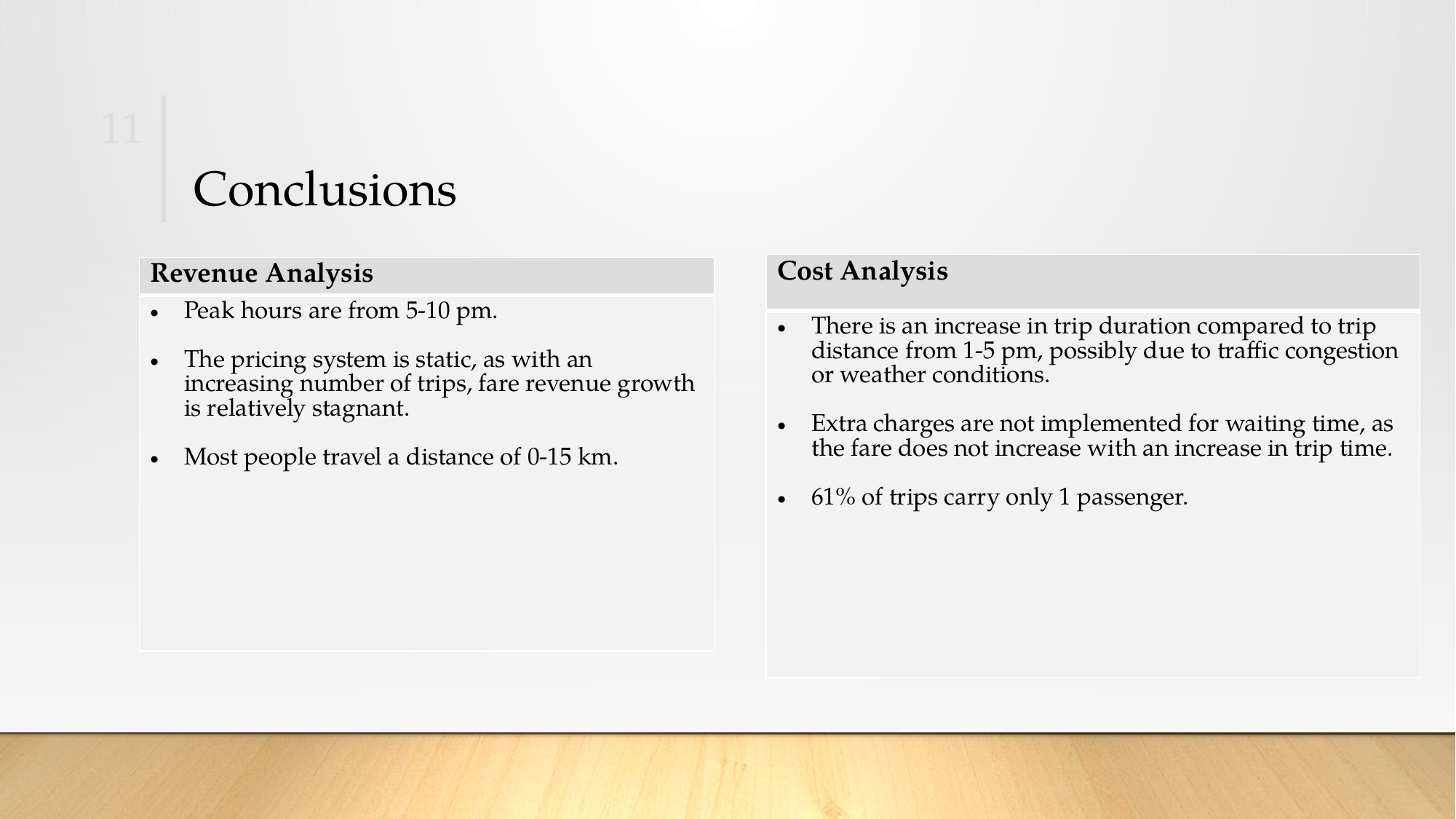

11
# Conclusions
| Cost Analysis |
| --- |
| There is an increase in trip duration compared to trip distance from 1-5 pm, possibly due to traffic congestion or weather conditions. Extra charges are not implemented for waiting time, as the fare does not increase with an increase in trip time. 61% of trips carry only 1 passenger. |
| Revenue Analysis |
| --- |
| Peak hours are from 5-10 pm. The pricing system is static, as with an increasing number of trips, fare revenue growth is relatively stagnant. Most people travel a distance of 0-15 km. |